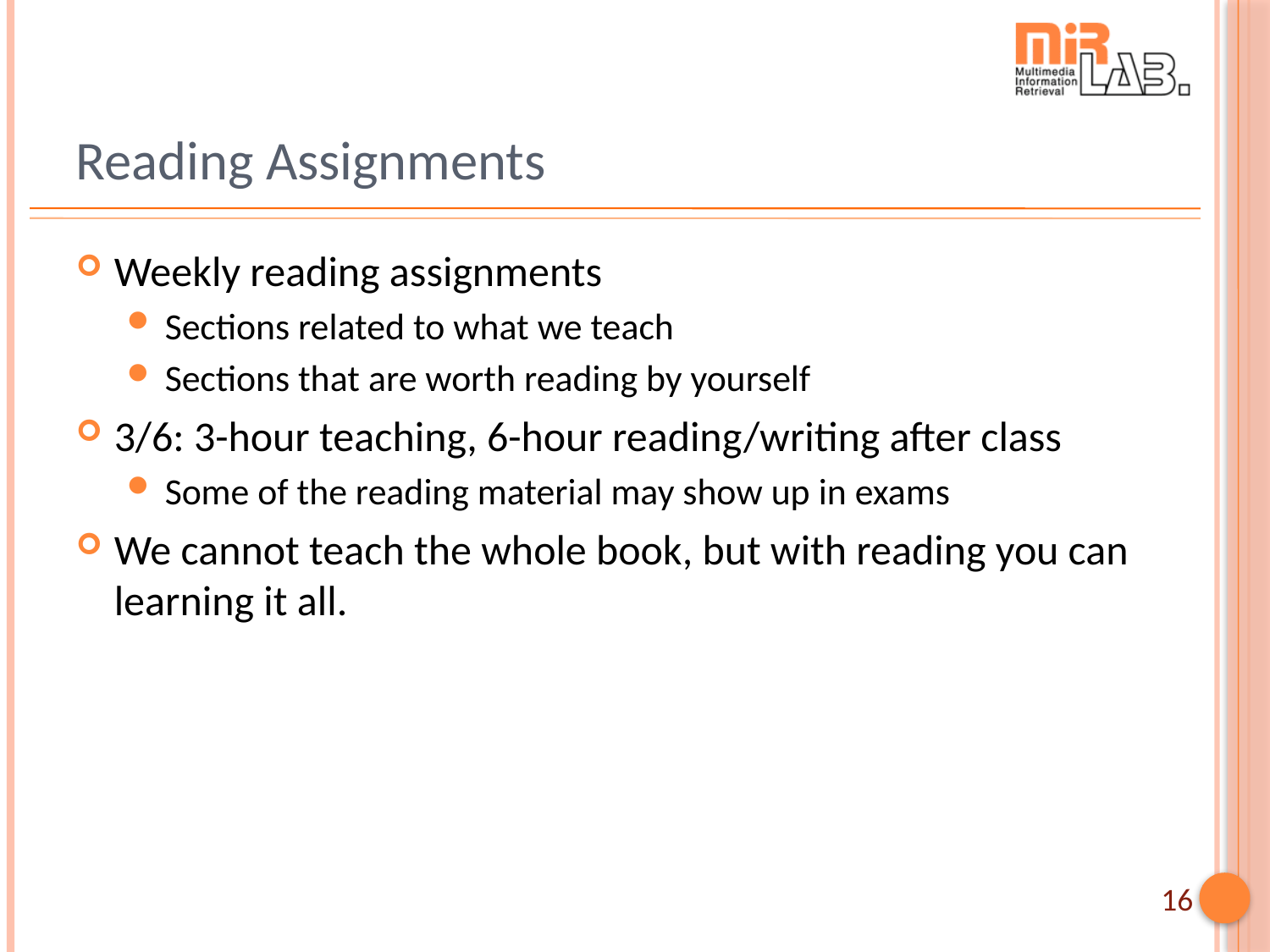

# Reading Assignments
Weekly reading assignments
Sections related to what we teach
Sections that are worth reading by yourself
3/6: 3-hour teaching, 6-hour reading/writing after class
Some of the reading material may show up in exams
We cannot teach the whole book, but with reading you can learning it all.